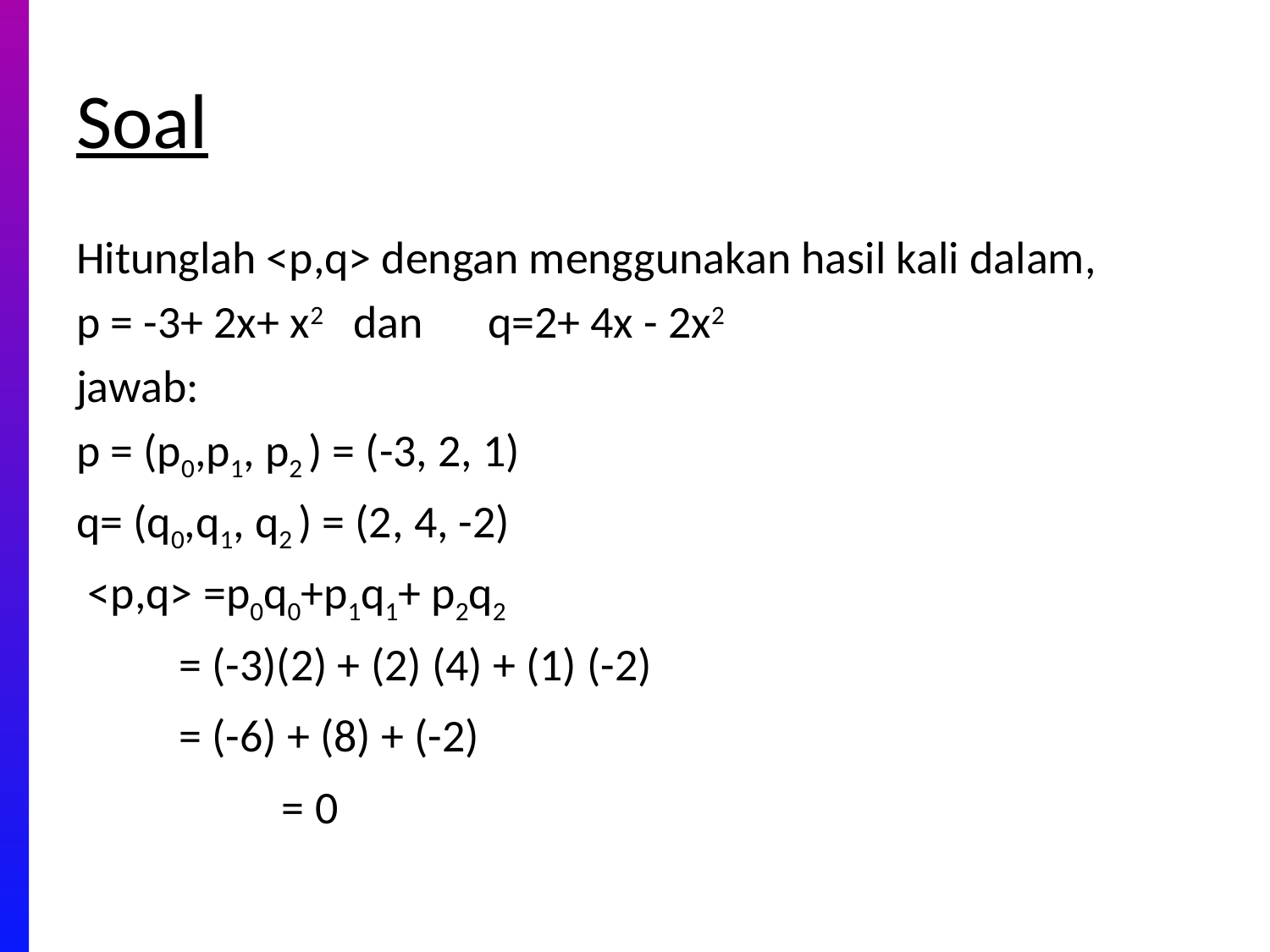

# Soal
Hitunglah <p,q> dengan menggunakan hasil kali dalam,
p = -3+ 2x+ x2     dan	q=2+ 4x - 2x2
jawab:
p = (p0,p1, p2 ) = (-3, 2, 1)
q= (q0,q1, q2 ) = (2, 4, -2)
  <p,q> =p0q0+p1q1+ p2q2
		= (-3)(2) + (2) (4) + (1) (-2)
		= (-6) + (8) + (-2)
            	= 0